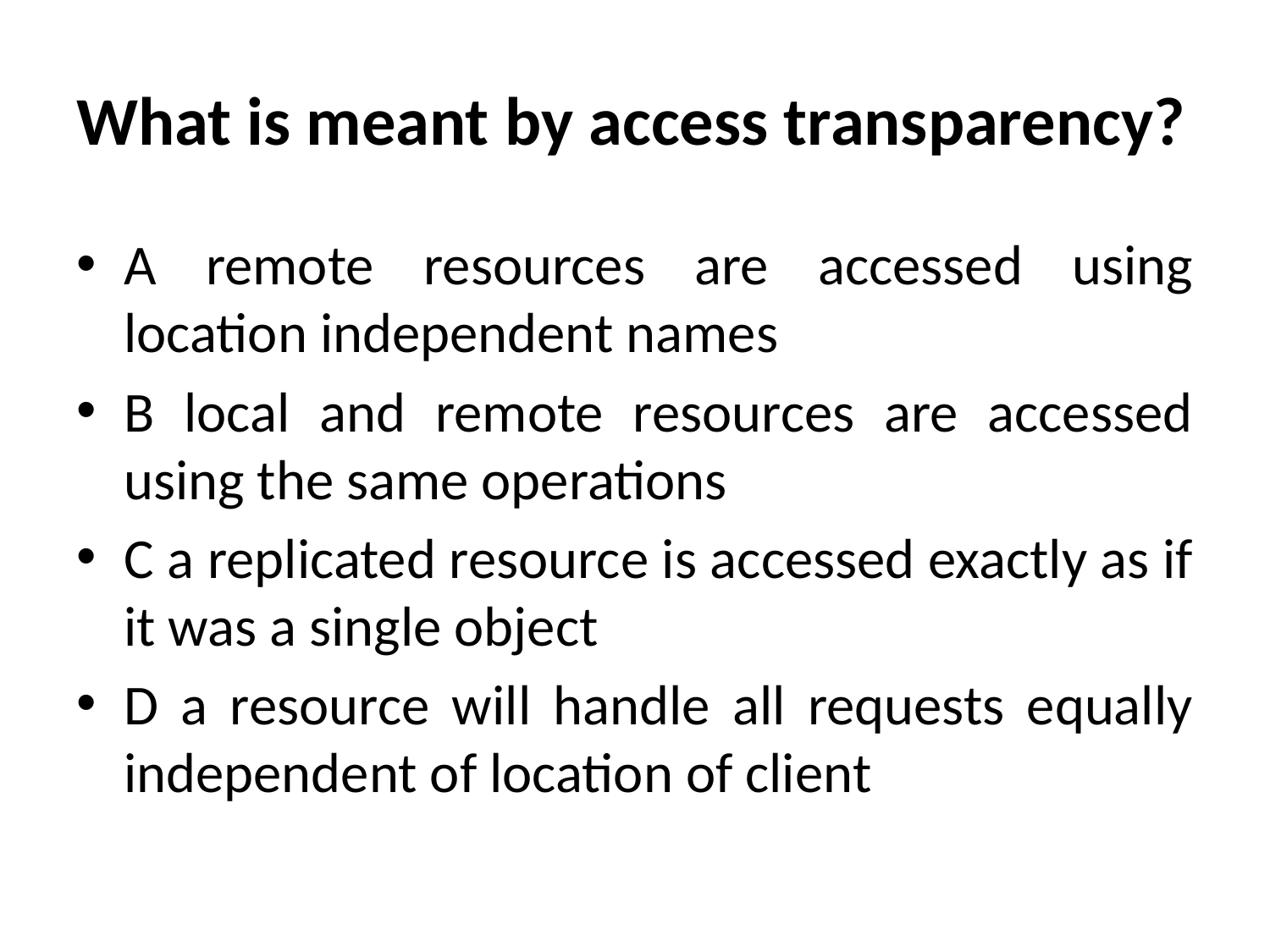

# What is meant by access transparency?
A remote resources are accessed using location independent names
B local and remote resources are accessed using the same operations
C a replicated resource is accessed exactly as if it was a single object
D a resource will handle all requests equally independent of location of client